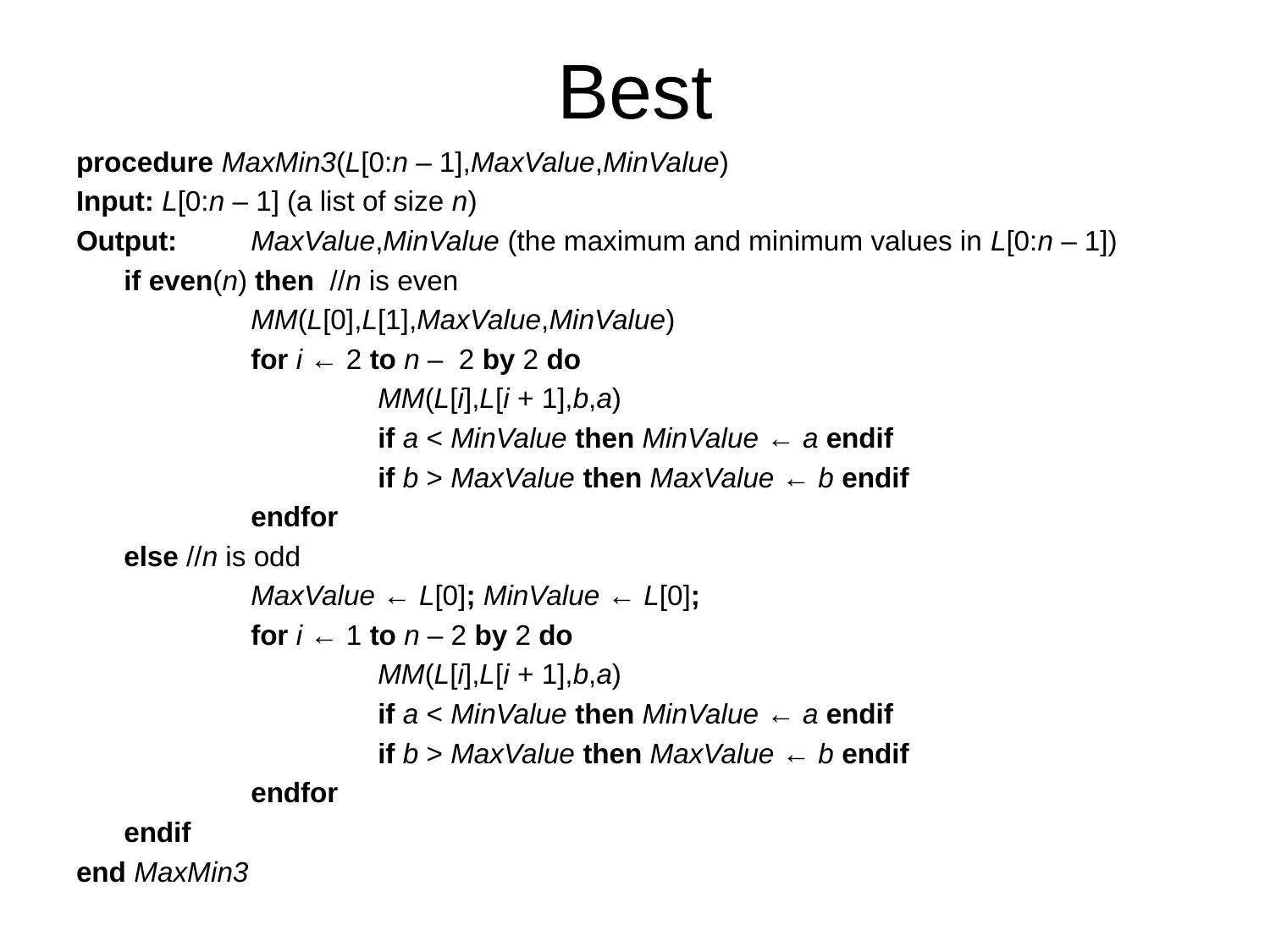

# Best
procedure MaxMin3(L[0:n – 1],MaxValue,MinValue)
Input: L[0:n – 1] (a list of size n)
Output:	MaxValue,MinValue (the maximum and minimum values in L[0:n – 1])
	if even(n) then  //n is even
		MM(L[0],L[1],MaxValue,MinValue)
		for i ← 2 to n –  2 by 2 do
			MM(L[i],L[i + 1],b,a)
			if a < MinValue then MinValue ← a endif
			if b > MaxValue then MaxValue ← b endif
		endfor
	else //n is odd
		MaxValue ← L[0]; MinValue ← L[0];
		for i ← 1 to n – 2 by 2 do
			MM(L[i],L[i + 1],b,a)
			if a < MinValue then MinValue ← a endif
			if b > MaxValue then MaxValue ← b endif
		endfor
	endif
end MaxMin3